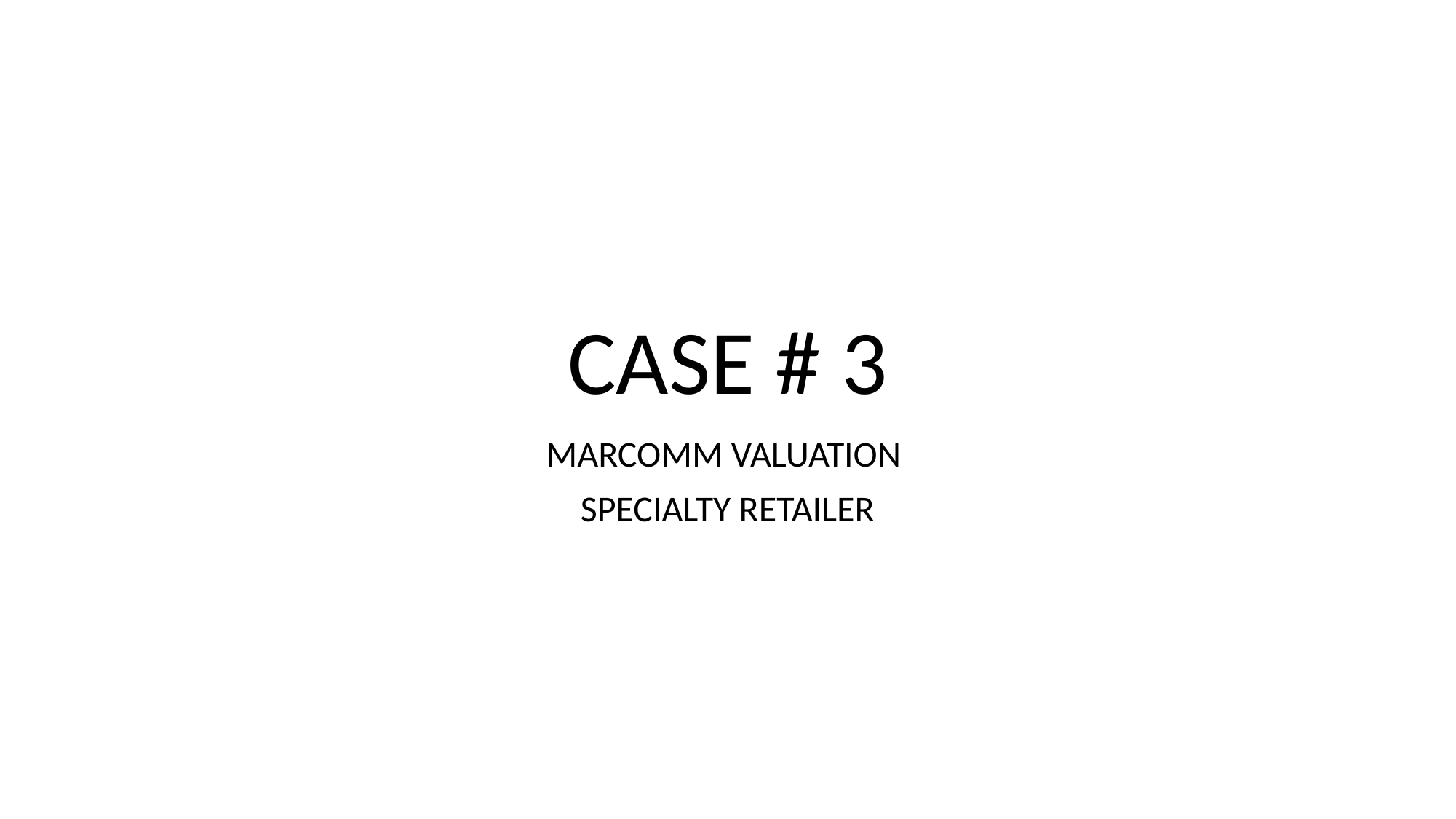

# CASE # 3
MARCOMM VALUATION
SPECIALTY RETAILER